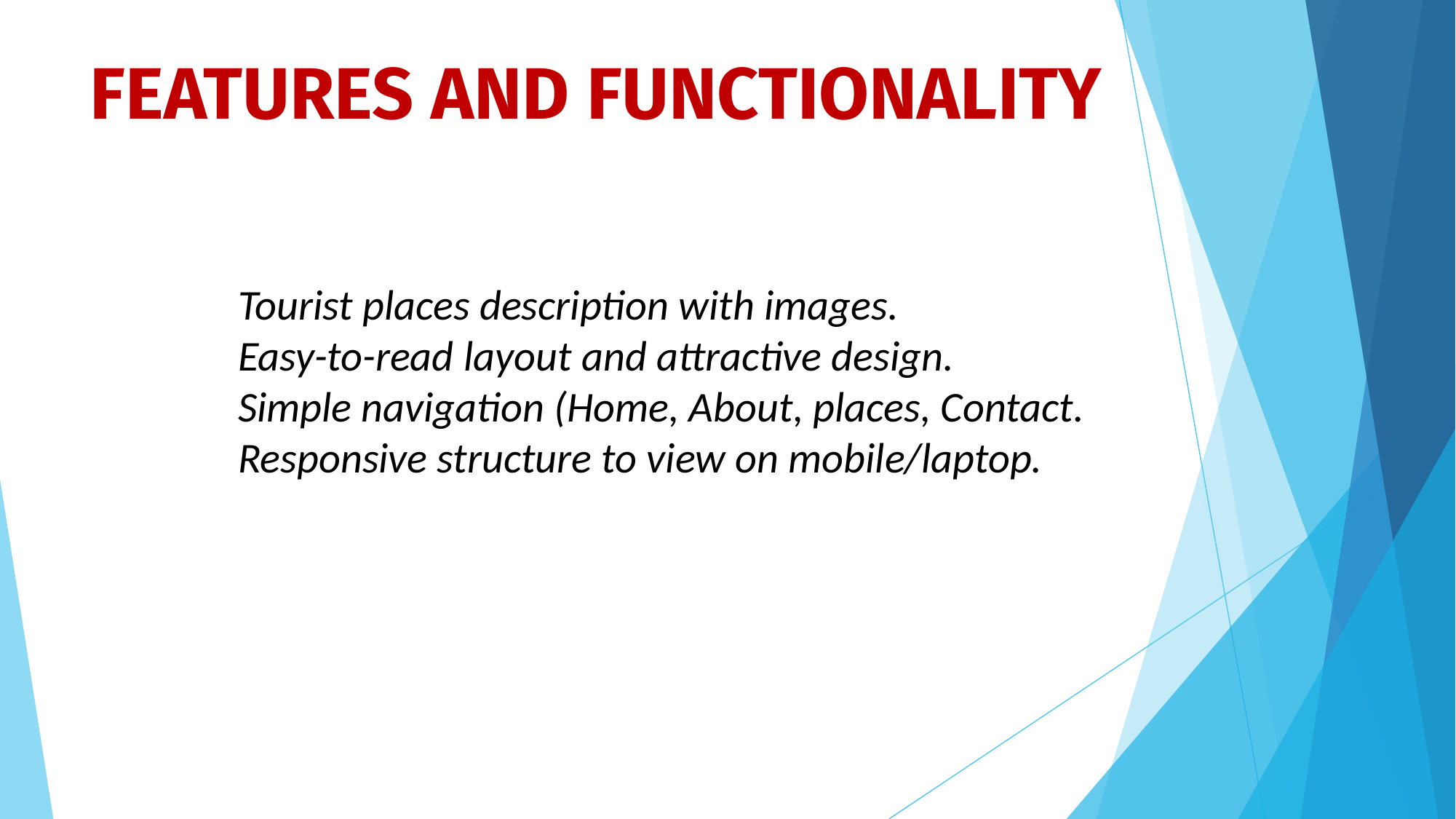

# FEATURES AND FUNCTIONALITY
Tourist places description with images.
Easy-to-read layout and attractive design.
Simple navigation (Home, About, places, Contact.
Responsive structure to view on mobile/laptop.